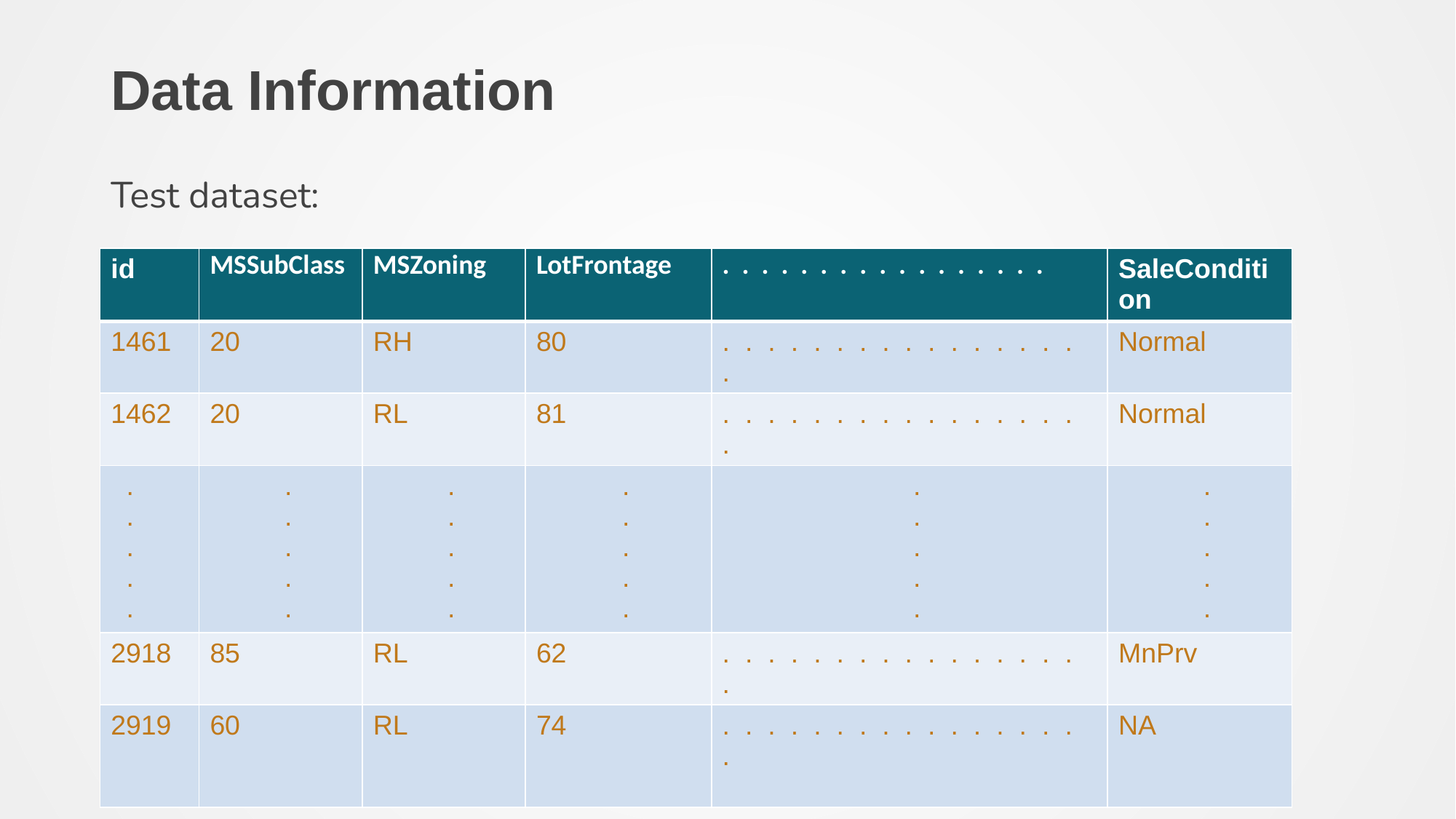

# Data Information
Test dataset:
| id | MSSubClass | MSZoning | LotFrontage | . . . . . . . . . . . . . . . . . | SaleCondition |
| --- | --- | --- | --- | --- | --- |
| 1461 | 20 | RH | 80 | . . . . . . . . . . . . . . . . . | Normal |
| 1462 | 20 | RL | 81 | . . . . . . . . . . . . . . . . . | Normal |
| . . . . . | . . . . . | . . . . . | . . . . . | . . . . . | . . . . . |
| 2918 | 85 | RL | 62 | . . . . . . . . . . . . . . . . . | MnPrv |
| 2919 | 60 | RL | 74 | . . . . . . . . . . . . . . . . . | NA |